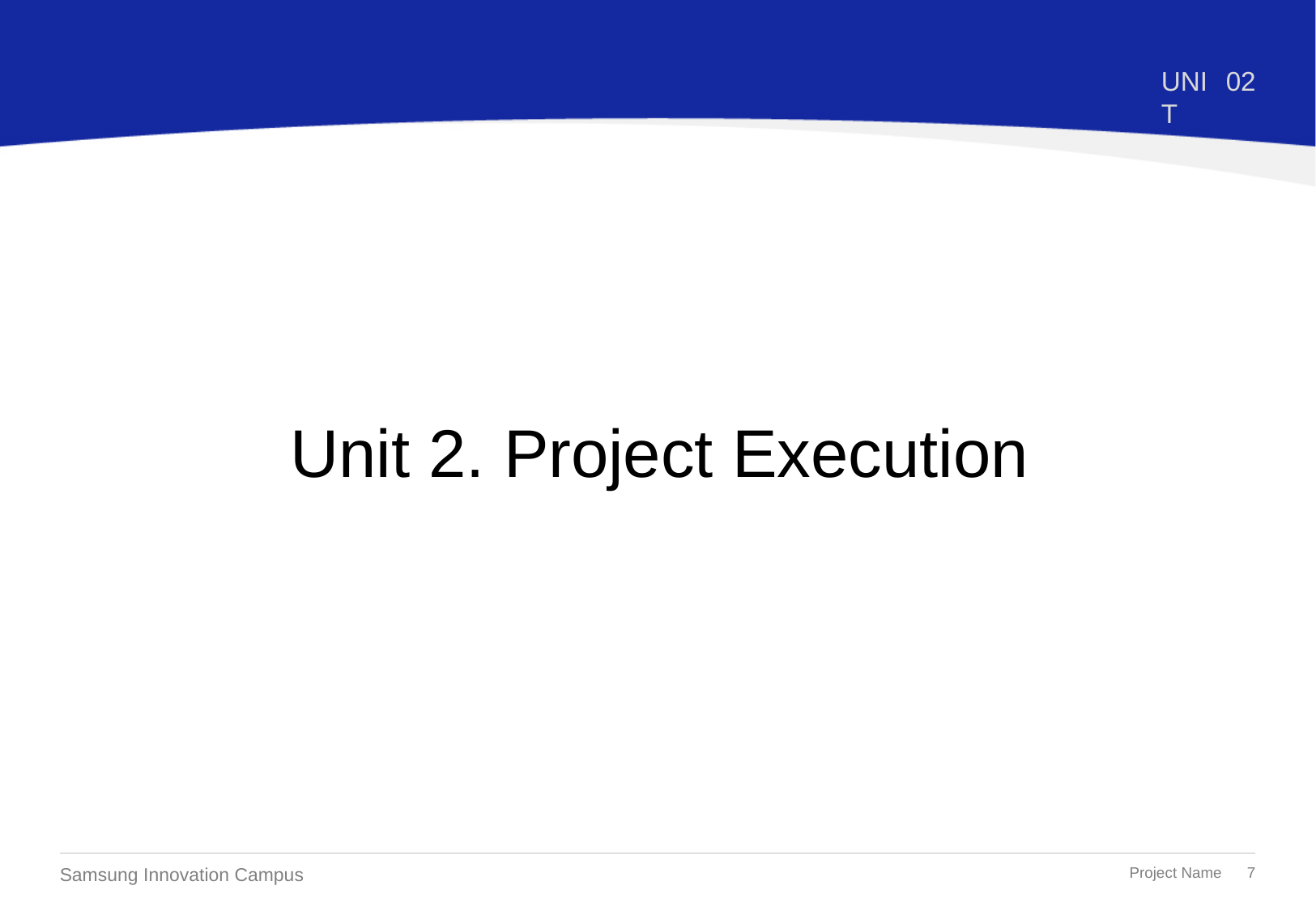

UNIT
02
#
Unit 2. Project Execution